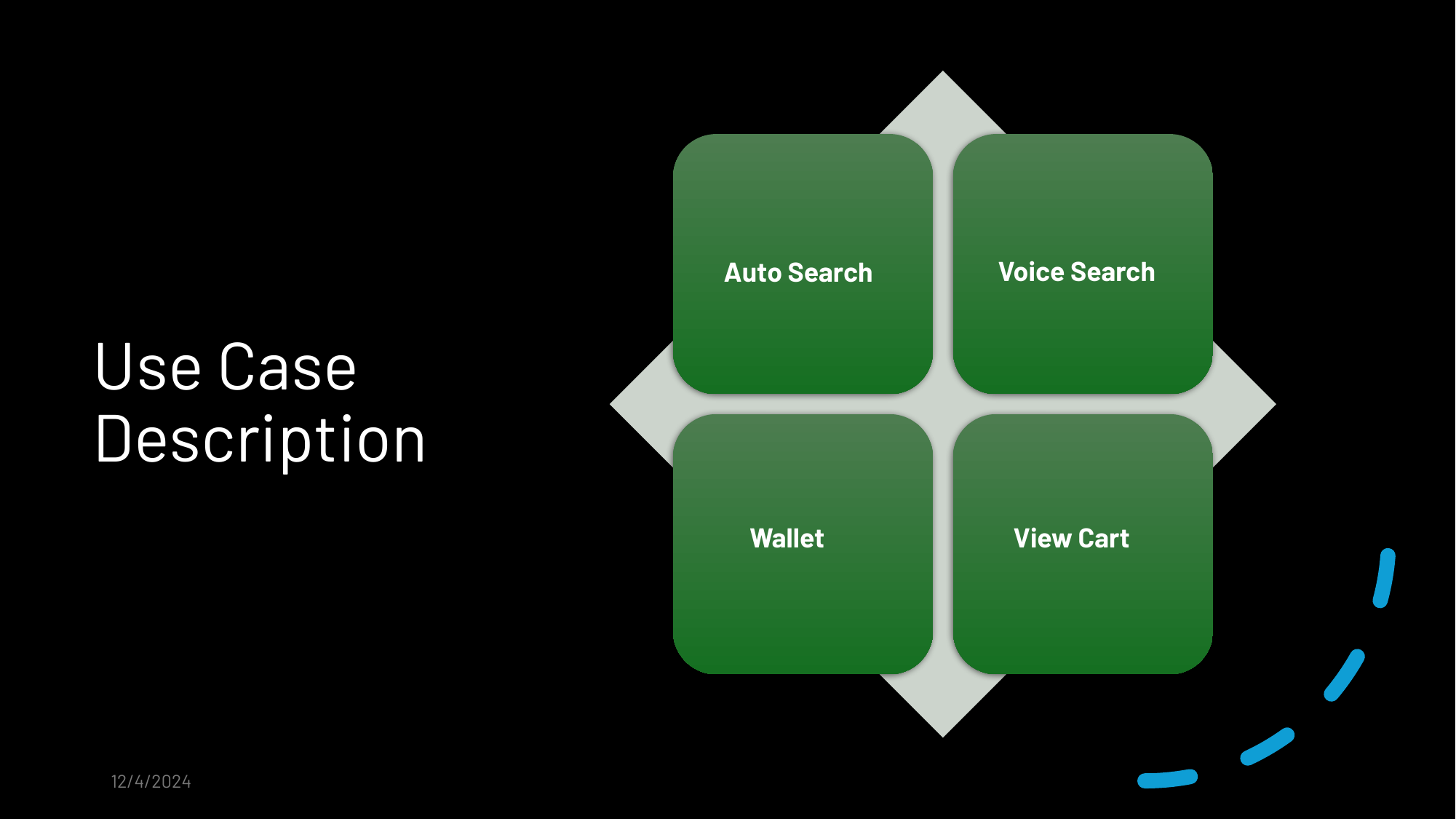

# Use Case Description

Voice Search
Auto Search

Wallet
View Cart
12/4/2024
ZenithZone
12